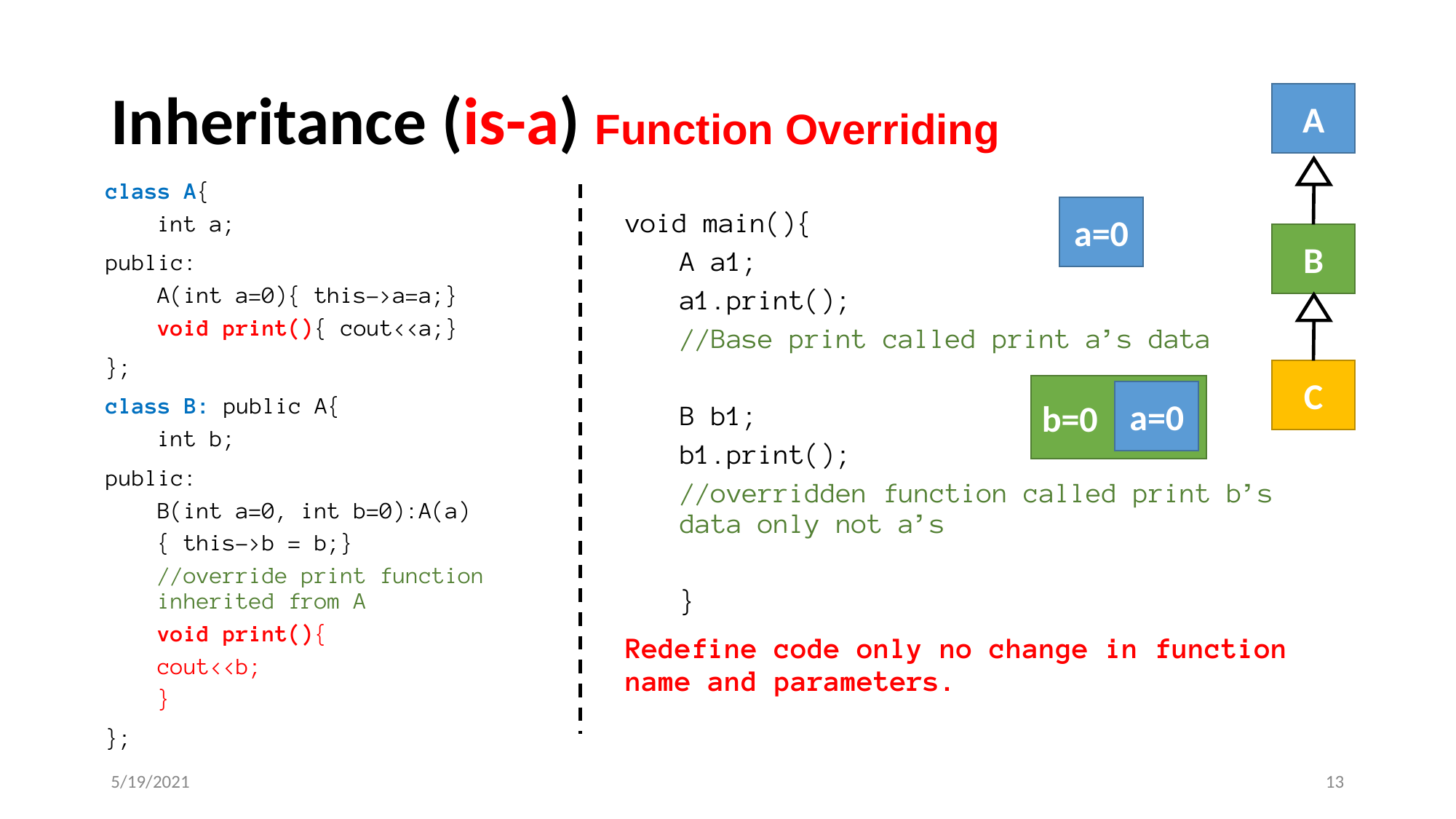

# Inheritance (is-a) Function Overriding
A
B

C
class A{
int a;
public:
A(int a=0){ this->a=a;}
void print(){ cout<<a;}
};
class B: public A{
int b;
public:
B(int a=0, int b=0):A(a)
{ this->b = b;}
//override print function inherited from A
void print(){
	cout<<b;
}
};

a=0
void main(){
A a1;
a1.print();
//Base print called print a’s data

B b1;
b1.print();
//overridden function called print b’s data only not a’s

}
Redefine code only no change in function name and parameters.

b=0
a=0
5/19/2021
13